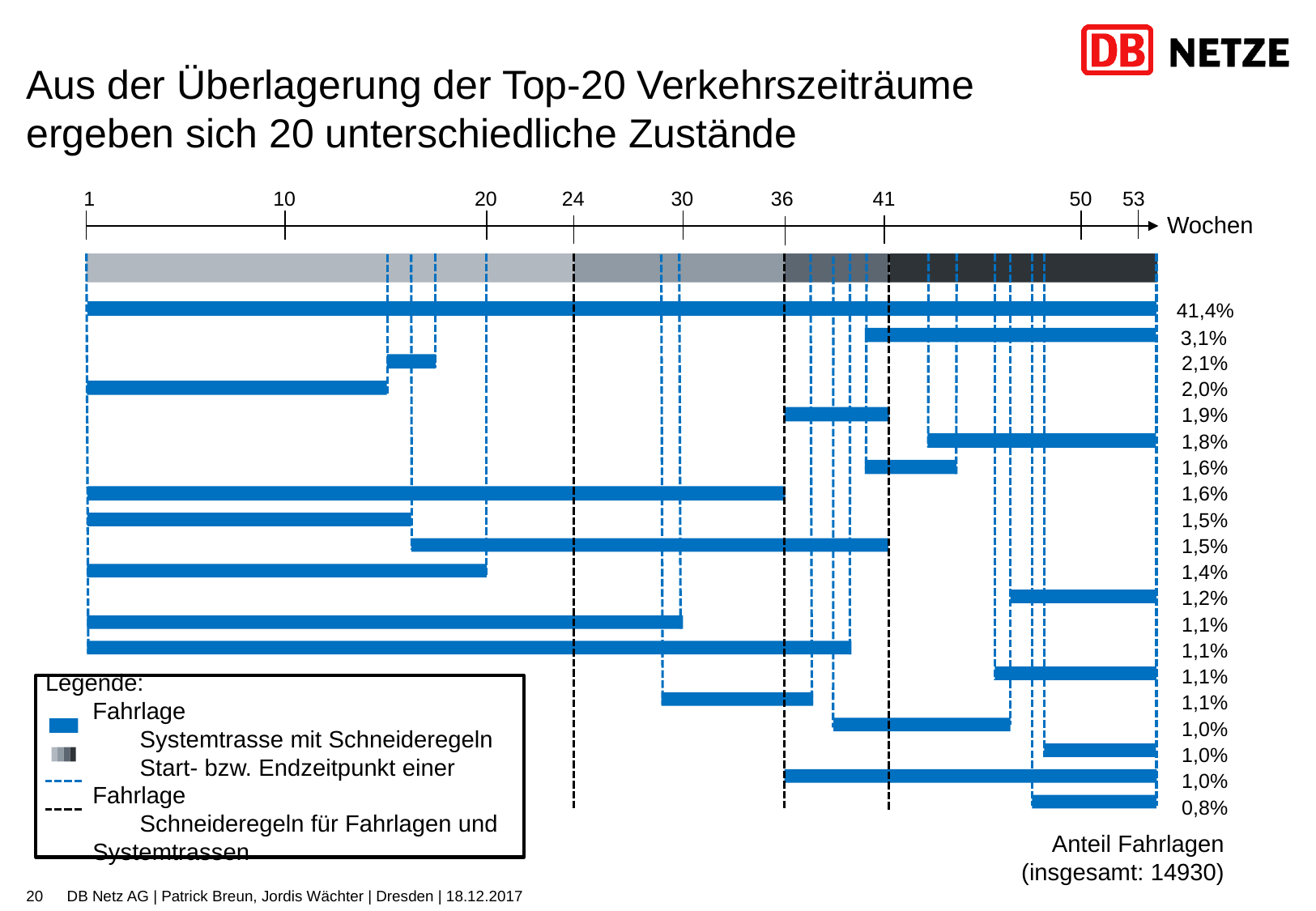

# Aus der Überlagerung der Top-20 Verkehrszeiträume ergeben sich 20 unterschiedliche Zustände
1
10
20
24
30
36
41
50
53
Wochen

41,4%

3,1%

2,1%

2,0%

1,9%

1,8%

1,6%

1,6%

1,5%

1,5%

1,4%

1,2%

1,1%

1,1%

1,1%

Legende:
Fahrlage
Systemtrasse mit Schneideregeln
Start- bzw. Endzeitpunkt einer Fahrlage
Schneideregeln für Fahrlagen und Systemtrassen
1,1%

1,0%

1,0%

1,0%

0,8%

Anteil Fahrlagen
(insgesamt: 14930)
20
DB Netz AG | Patrick Breun, Jordis Wächter | Dresden | 18.12.2017